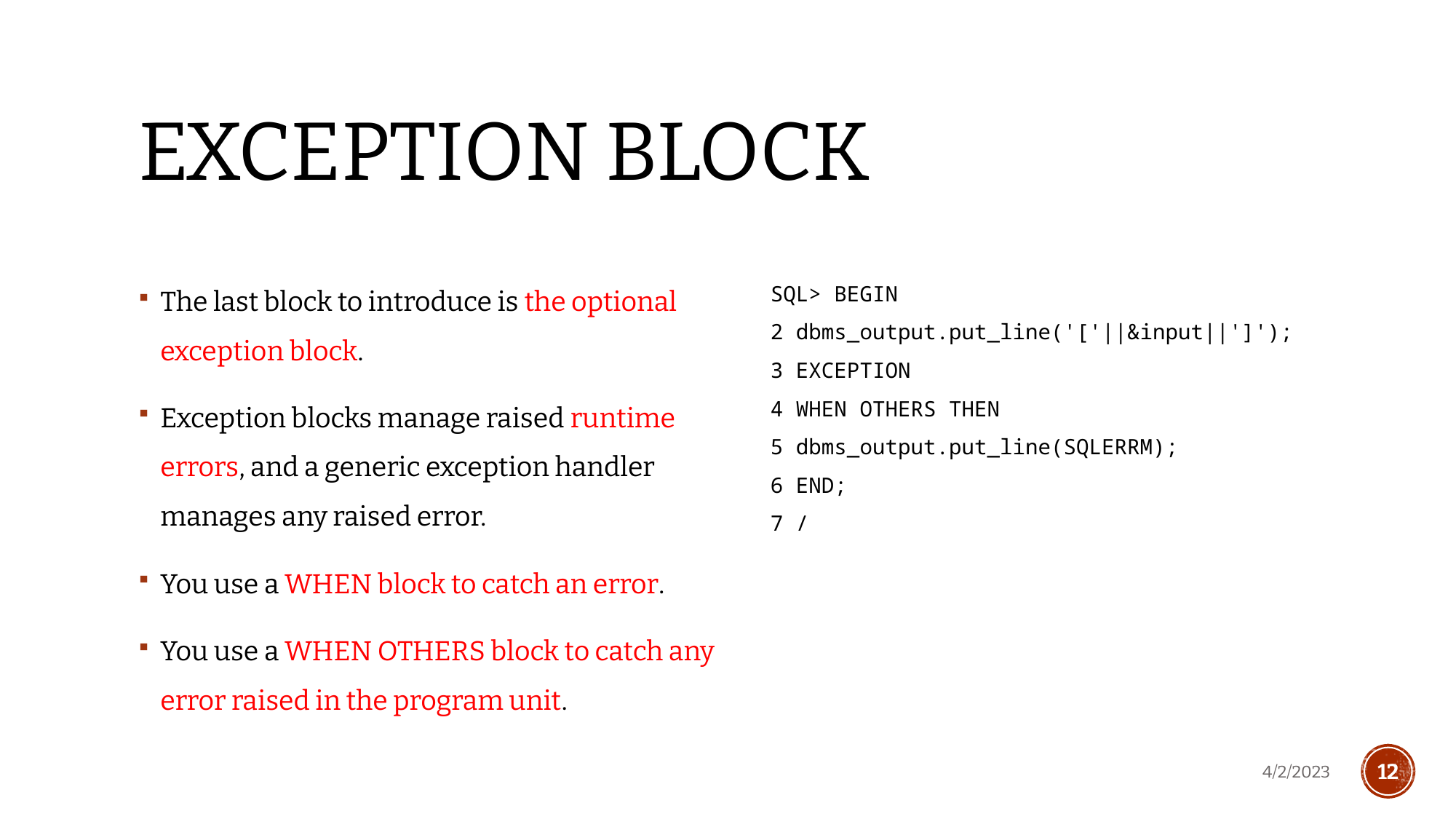

# Exception Block
The last block to introduce is the optional exception block.
Exception blocks manage raised runtime errors, and a generic exception handler manages any raised error.
You use a WHEN block to catch an error.
You use a WHEN OTHERS block to catch any error raised in the program unit.
SQL> BEGIN
2 dbms_output.put_line('['||&input||']');
3 EXCEPTION
4 WHEN OTHERS THEN
5 dbms_output.put_line(SQLERRM);
6 END;
7 /

4/2/2023
12